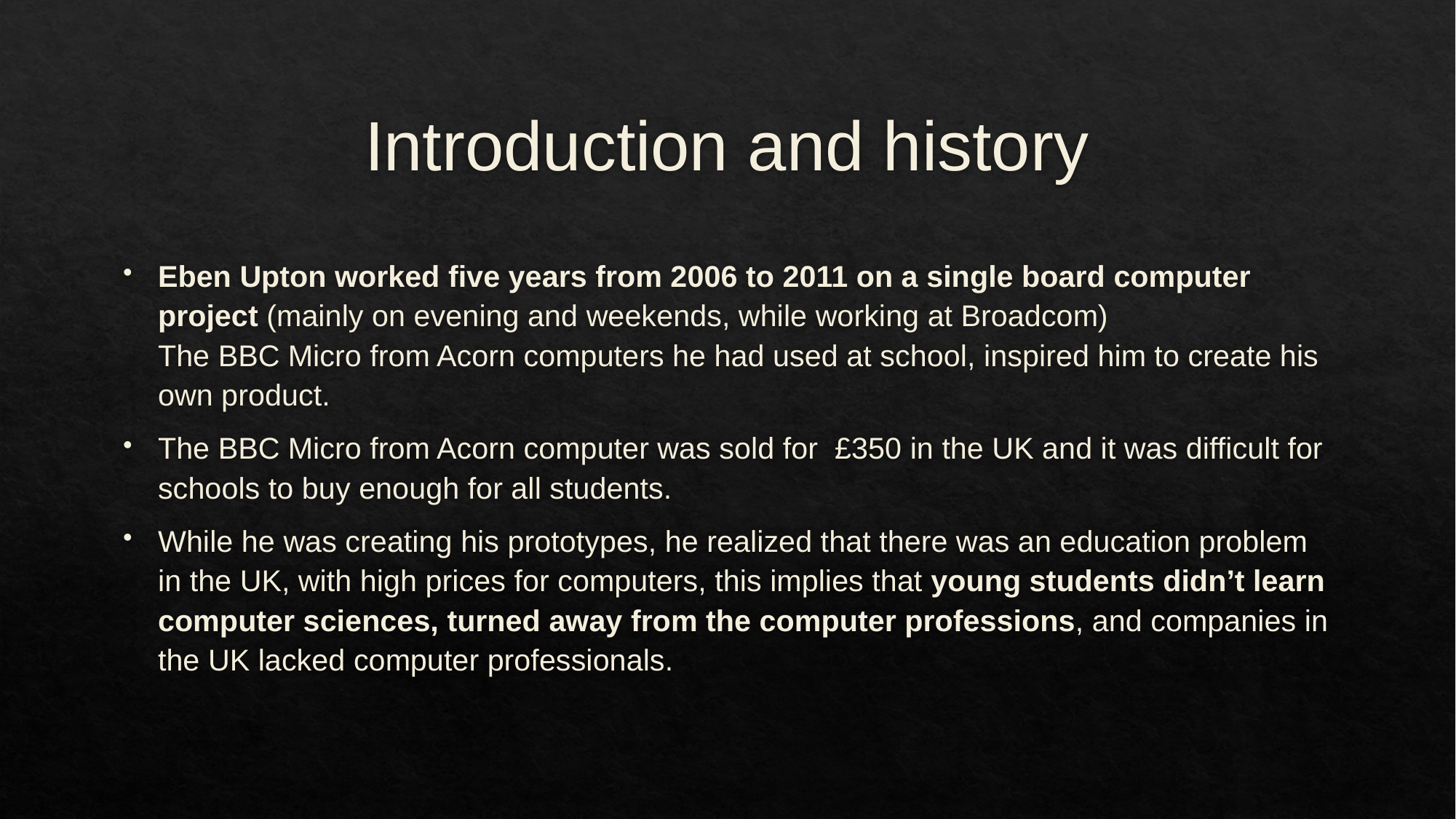

# Introduction and history
Eben Upton worked five years from 2006 to 2011 on a single board computer project (mainly on evening and weekends, while working at Broadcom)
The BBC Micro from Acorn computers he had used at school, inspired him to create his own product.
The BBC Micro from Acorn computer was sold for  £350 in the UK and it was difficult for schools to buy enough for all students.
While he was creating his prototypes, he realized that there was an education problem in the UK, with high prices for computers, this implies that young students didn’t learn computer sciences, turned away from the computer professions, and companies in the UK lacked computer professionals.